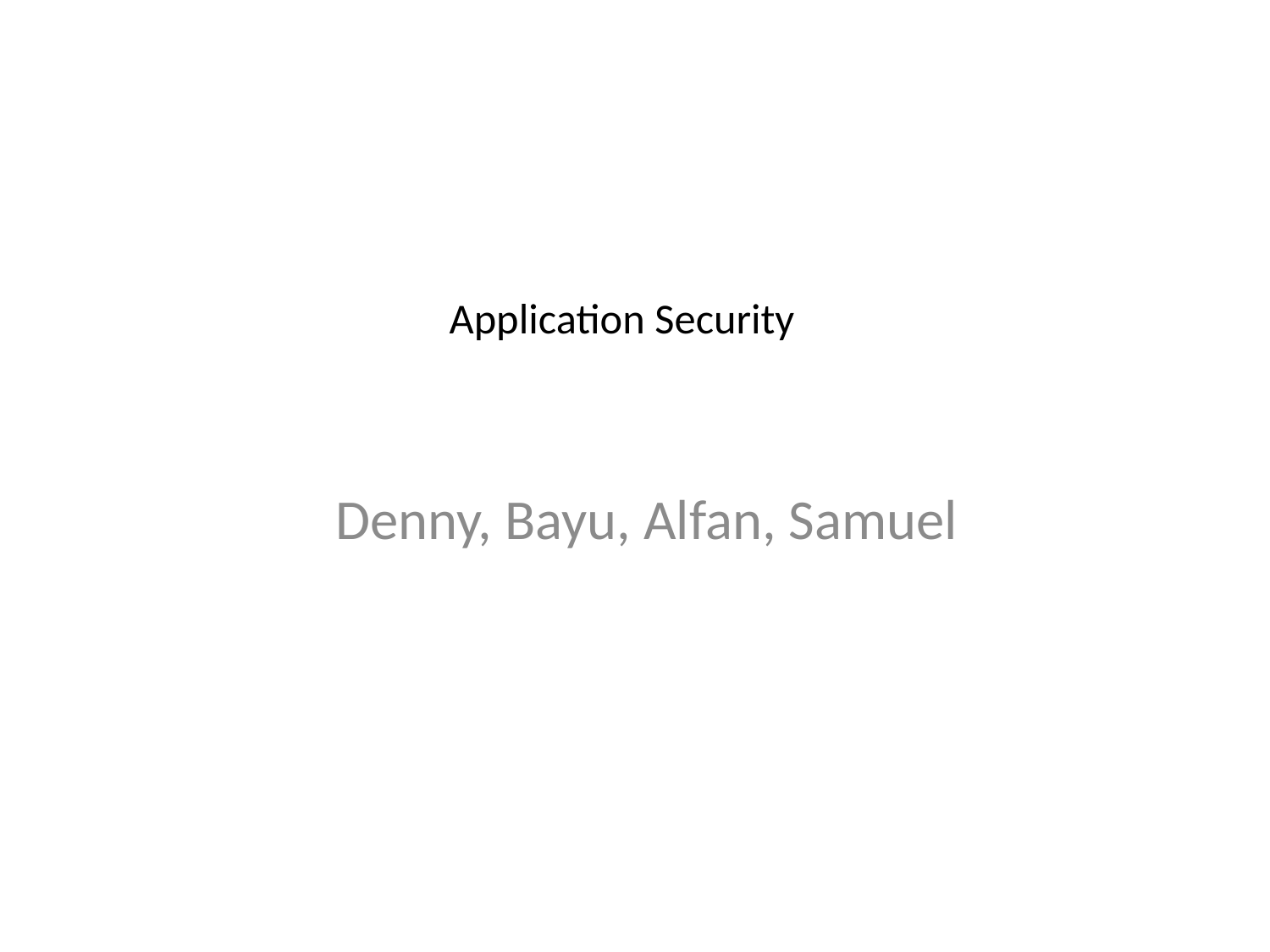

# Application Security
Denny, Bayu, Alfan, Samuel